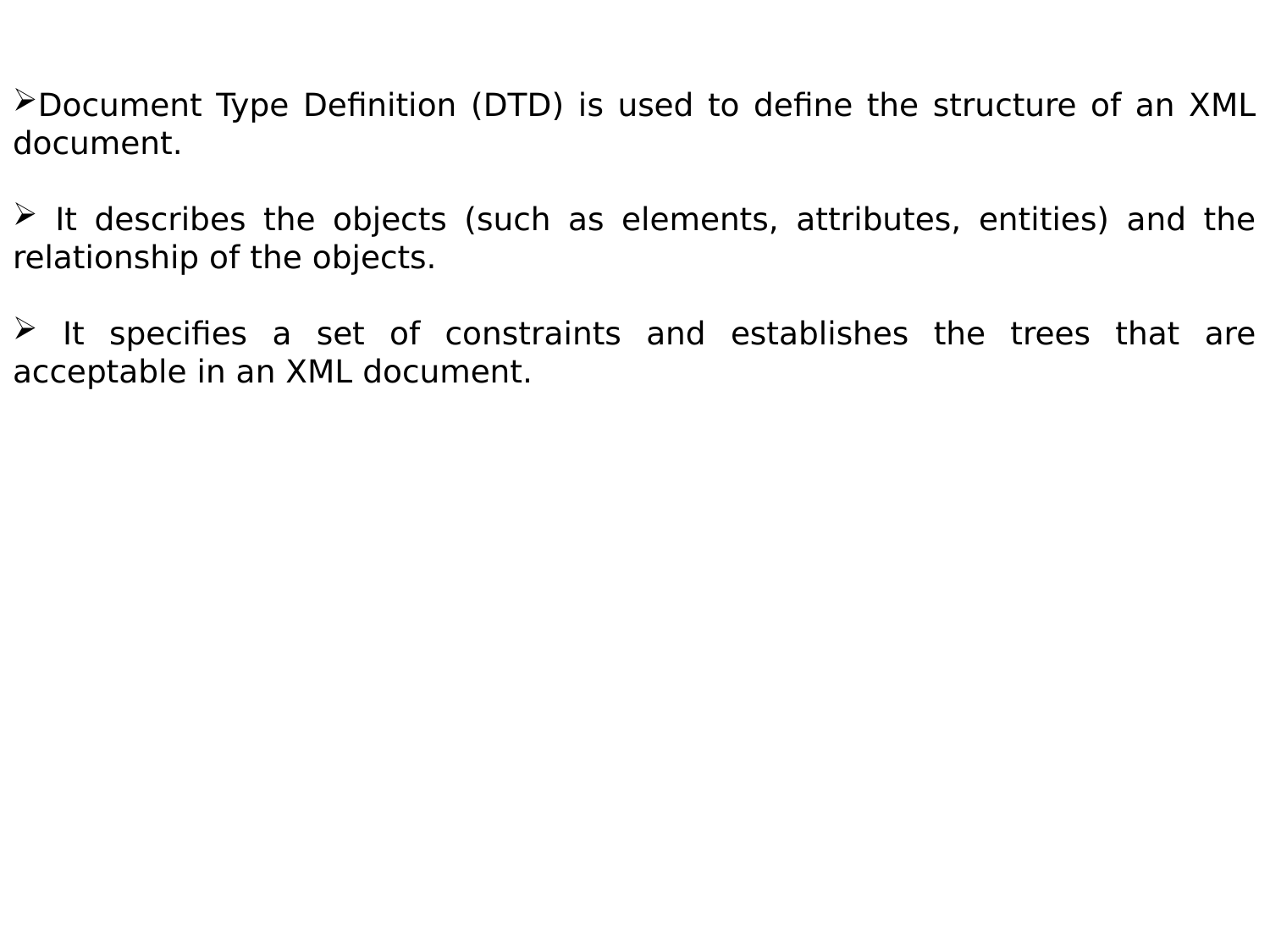

Document Type Definition (DTD) is used to define the structure of an XML document.

 It describes the objects (such as elements, attributes, entities) and the relationship of the objects.

 It specifies a set of constraints and establishes the trees that are acceptable in an XML document.